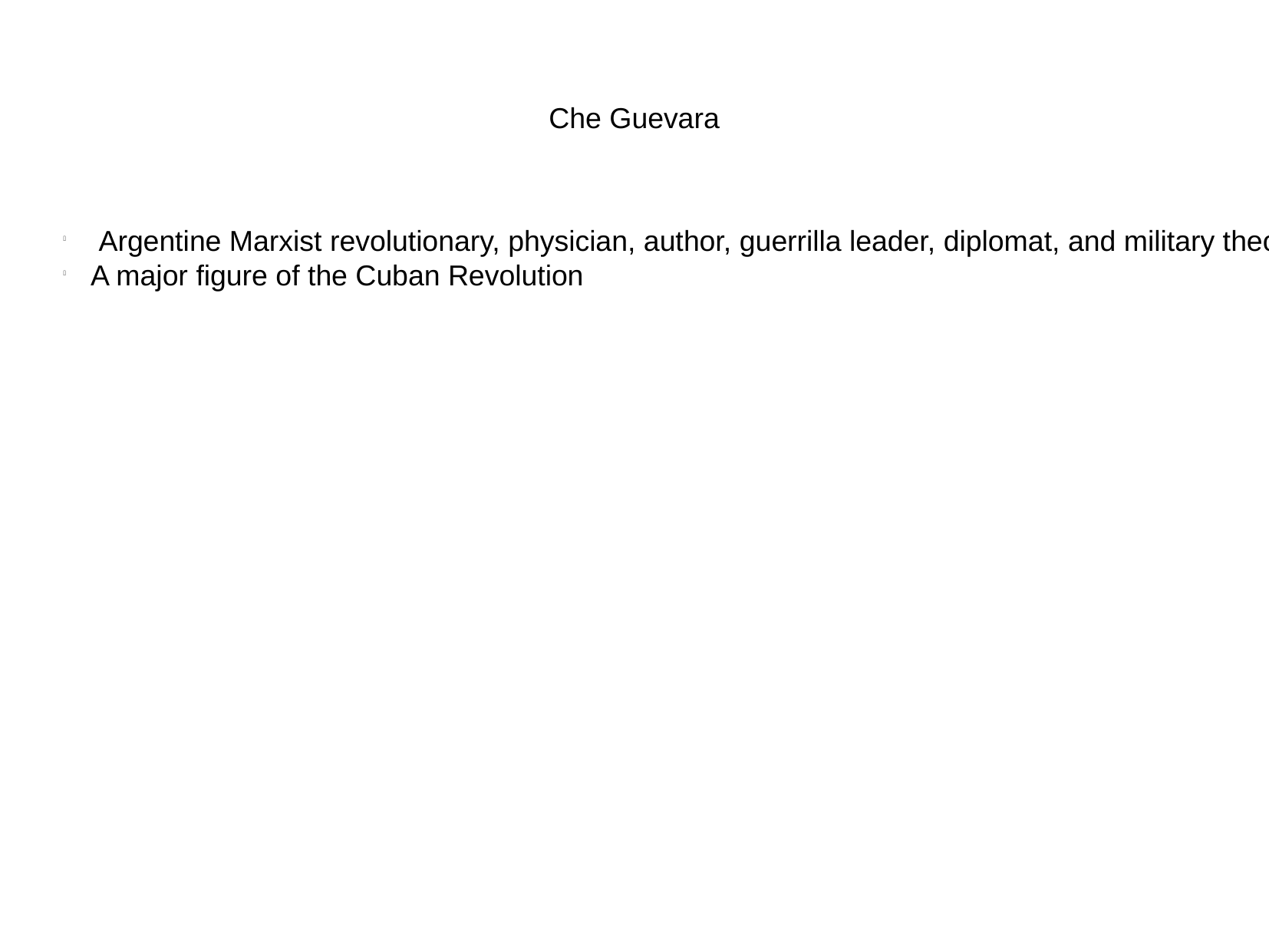

Che Guevara
 Argentine Marxist revolutionary, physician, author, guerrilla leader, diplomat, and military theorist
A major figure of the Cuban Revolution